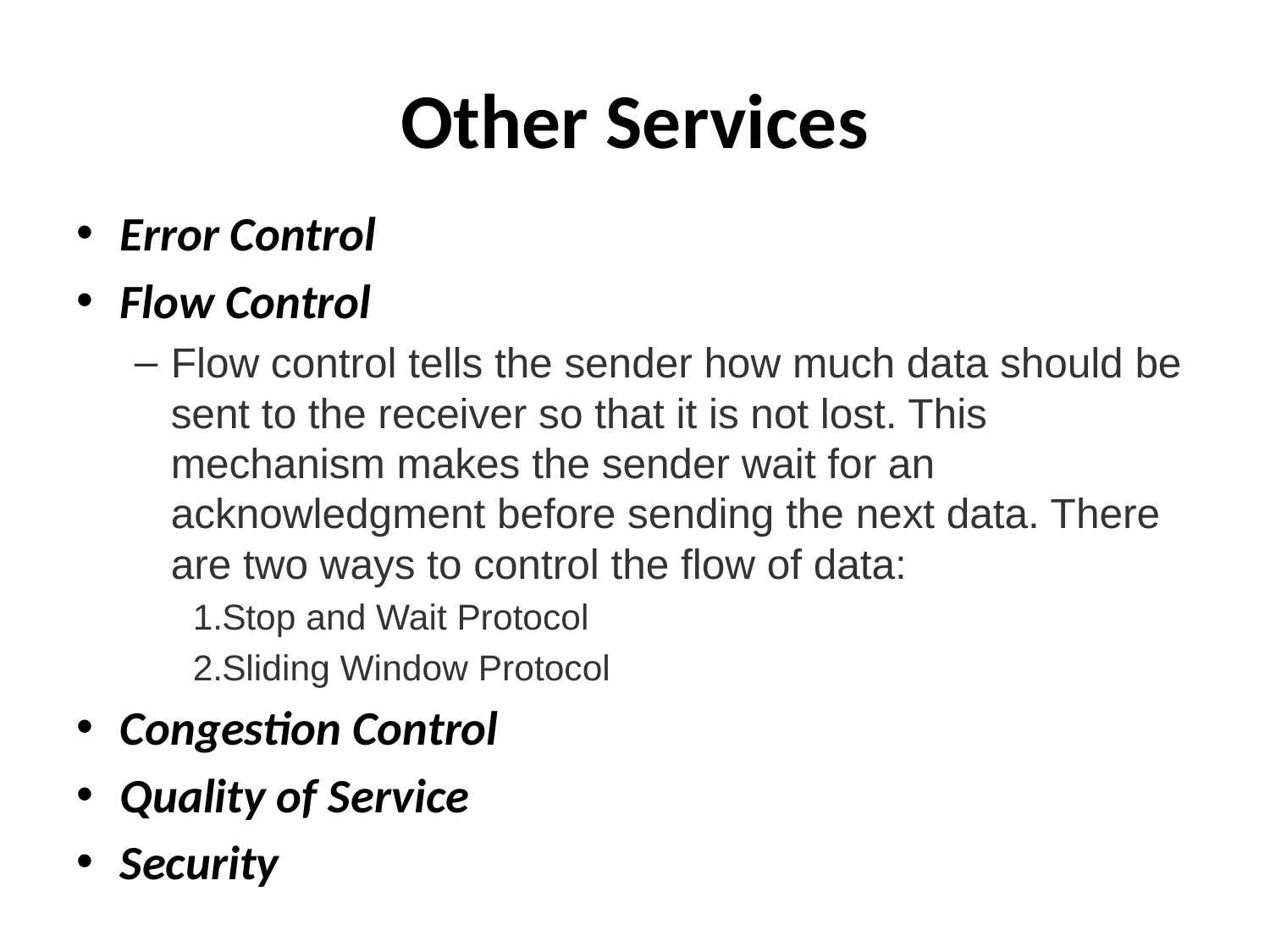

# Other Services
Error Control
Flow Control
Flow control tells the sender how much data should be sent to the receiver so that it is not lost. This mechanism makes the sender wait for an acknowledgment before sending the next data. There are two ways to control the flow of data:
Stop and Wait Protocol
Sliding Window Protocol
Congestion Control
Quality of Service
Security